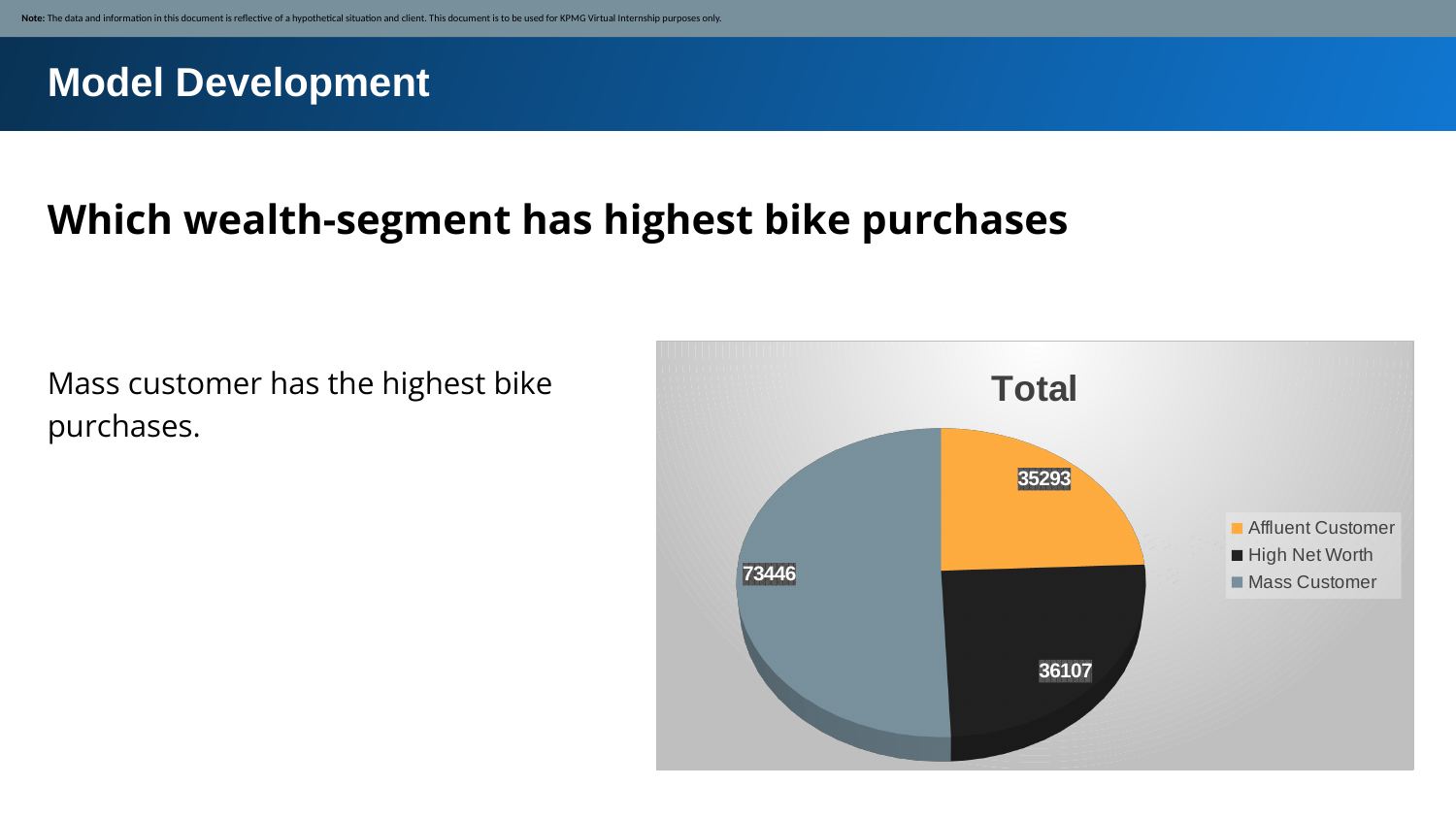

Note: The data and information in this document is reflective of a hypothetical situation and client. This document is to be used for KPMG Virtual Internship purposes only.
Model Development
Which wealth-segment has highest bike purchases

[unsupported chart]

Mass customer has the highest bike purchases.

Place any supporting images, graphs, data or extra text here.